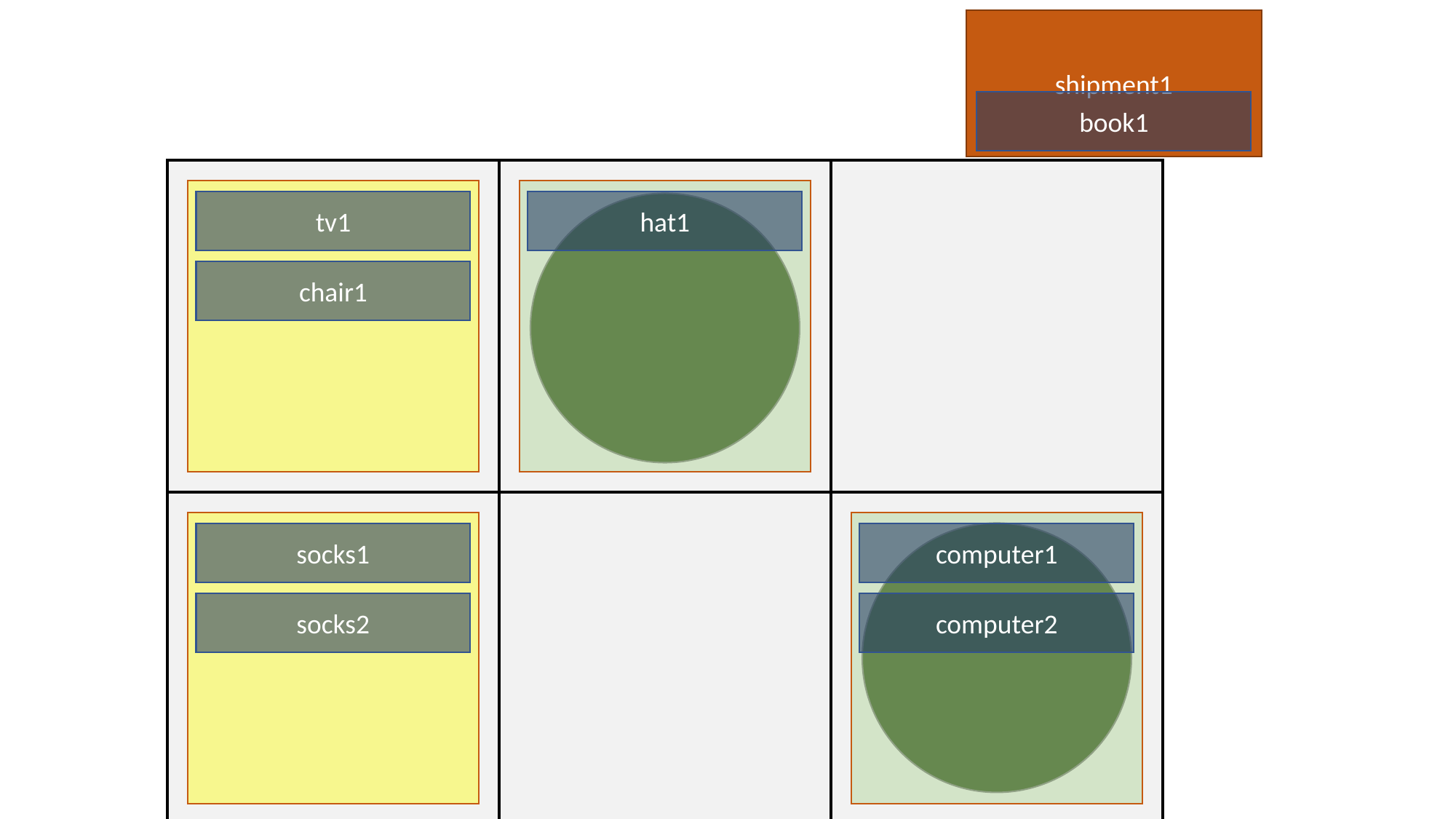

shipment1
book1

tv1
hat1

chair1

socks1
computer1
socks2
computer2